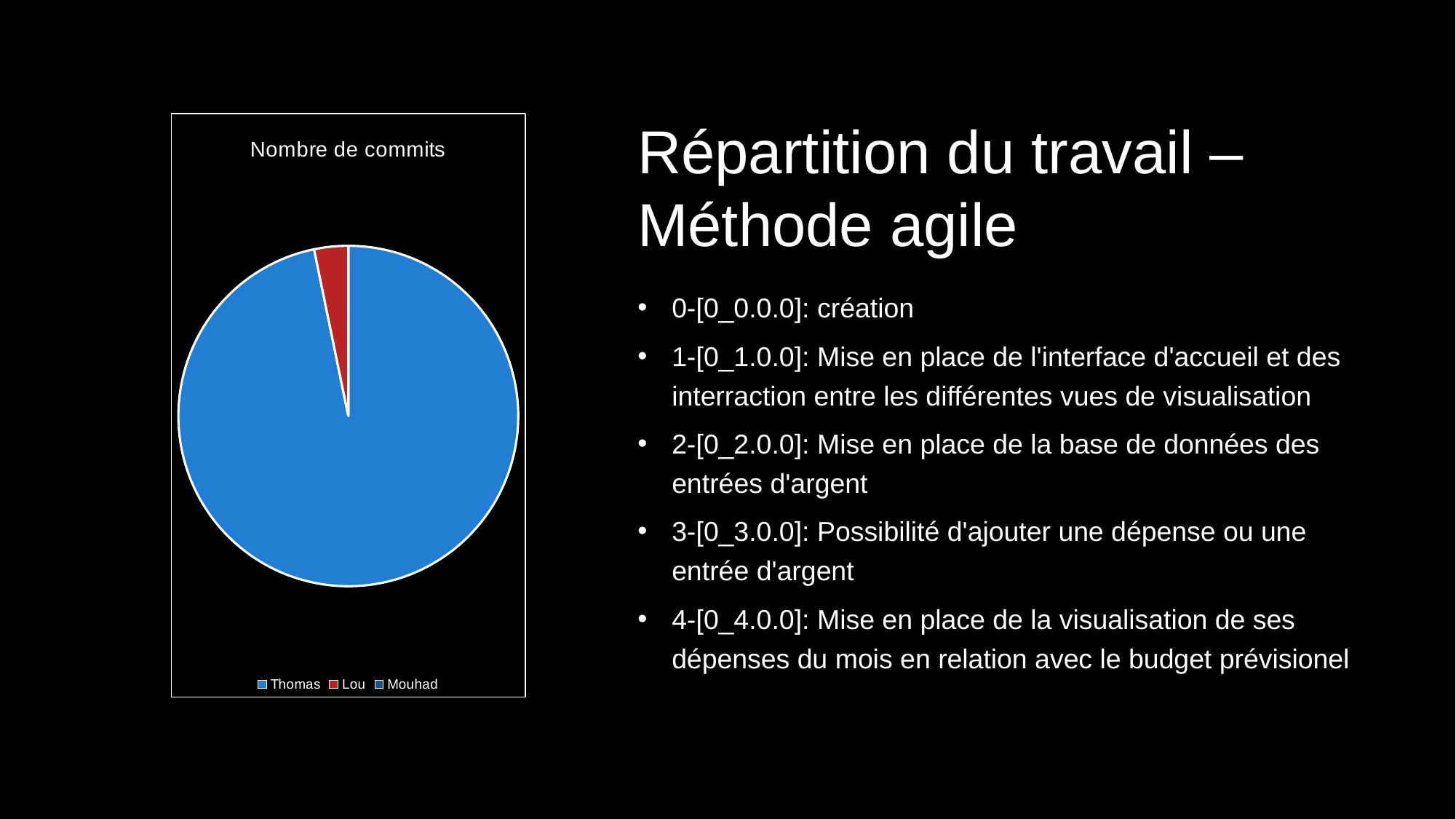

# Répartition du travail – Méthode agile

### Chart: Nombre de commits

| Category |  |
|---|---|
| Thomas | 30.0 |
| Lou | 1.0 |
| Mouhad | 0.0 |
0-[0_0.0.0]: création
1-[0_1.0.0]: Mise en place de l'interface d'accueil et des interraction entre les différentes vues de visualisation
2-[0_2.0.0]: Mise en place de la base de données des entrées d'argent
3-[0_3.0.0]: Possibilité d'ajouter une dépense ou une entrée d'argent
4-[0_4.0.0]: Mise en place de la visualisation de ses dépenses du mois en relation avec le budget prévisionel